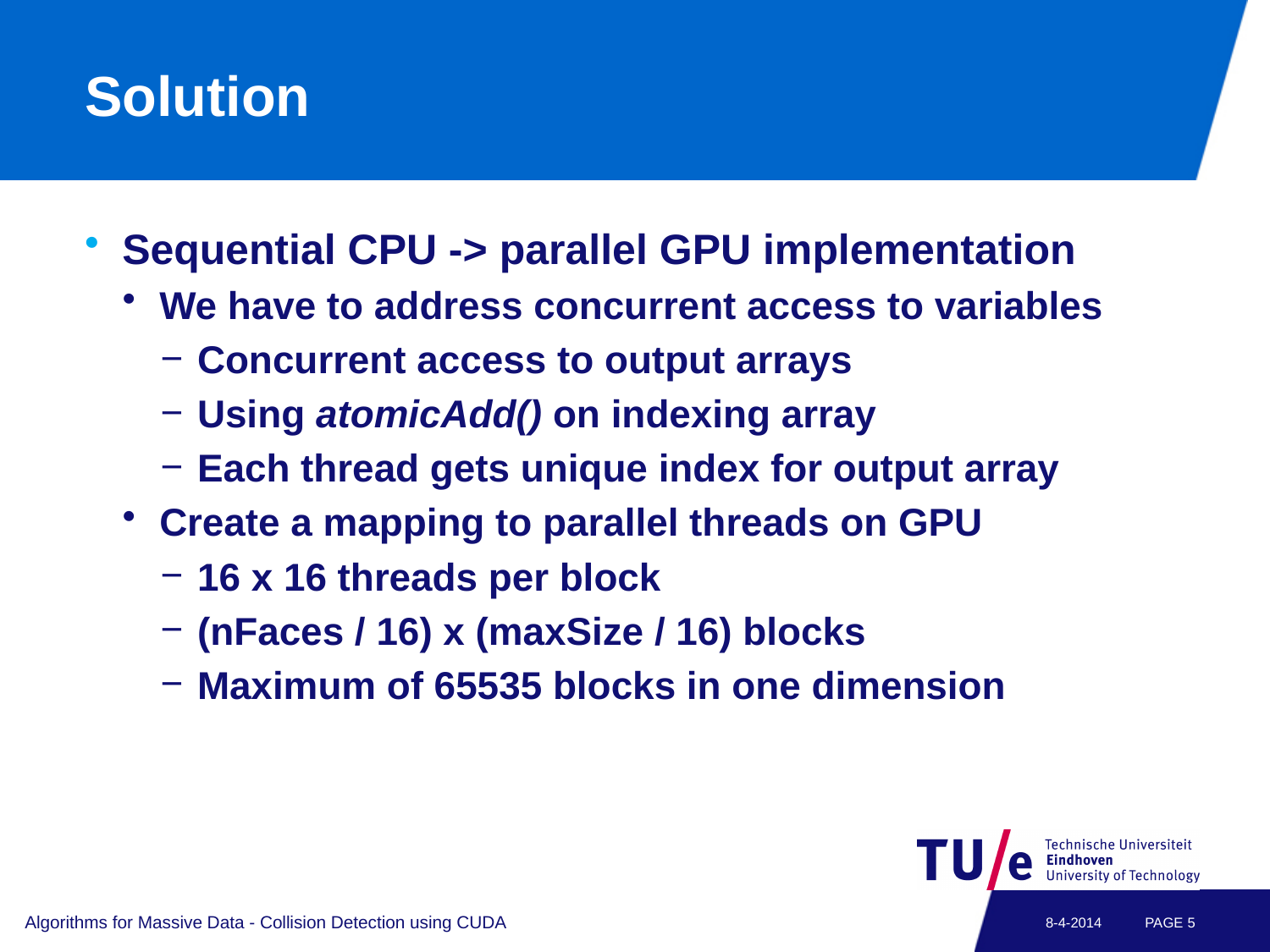

# Solution
Sequential CPU -> parallel GPU implementation
We have to address concurrent access to variables
Concurrent access to output arrays
Using atomicAdd() on indexing array
Each thread gets unique index for output array
Create a mapping to parallel threads on GPU
16 x 16 threads per block
(nFaces / 16) x (maxSize / 16) blocks
Maximum of 65535 blocks in one dimension
Algorithms for Massive Data - Collision Detection using CUDA
8-4-2014
PAGE 5